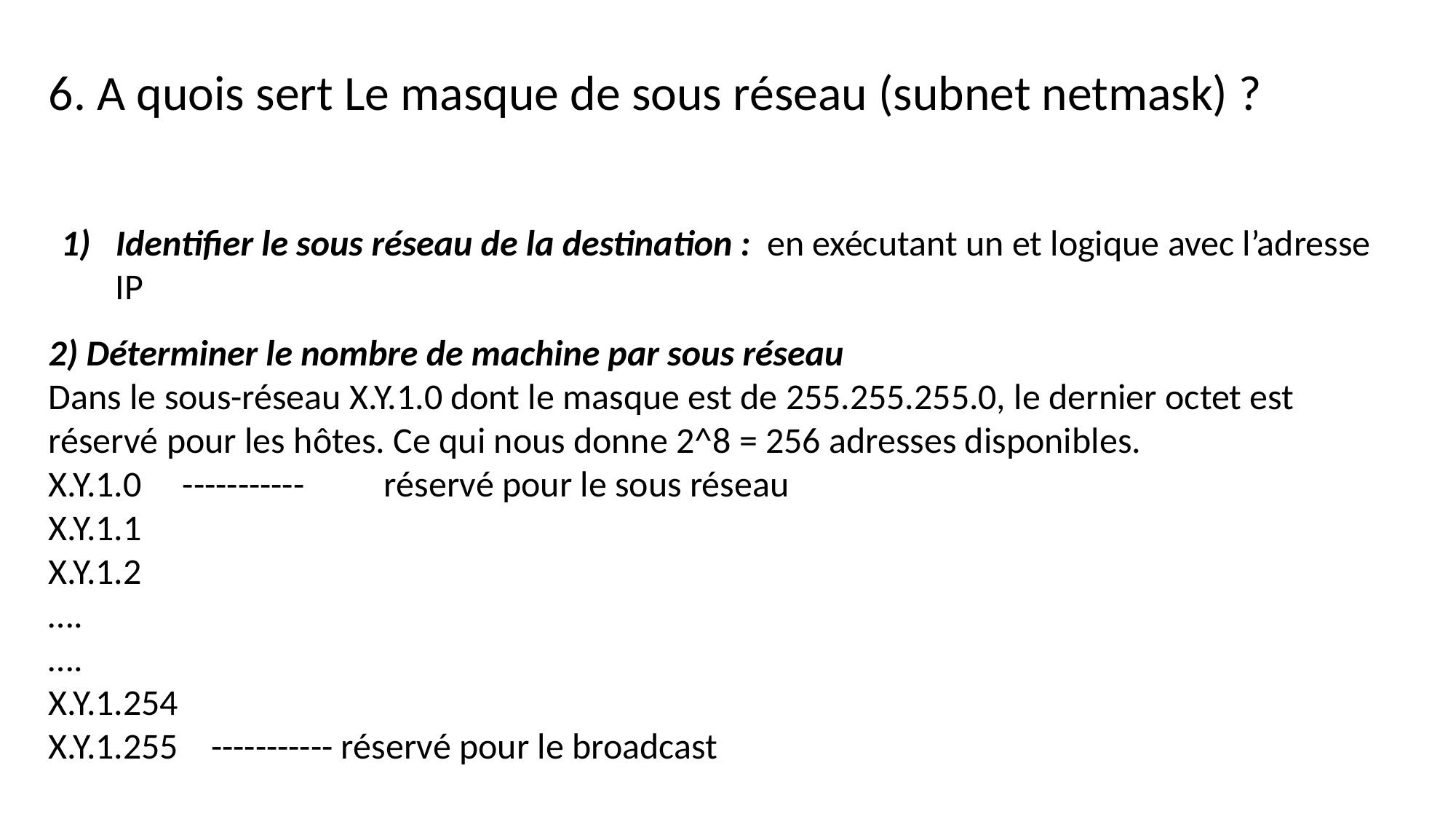

# 6. A quois sert Le masque de sous réseau (subnet netmask) ?

Identifier le sous réseau de la destination :  en exécutant un et logique avec l’adresse IP
2) Déterminer le nombre de machine par sous réseau
Dans le sous-réseau X.Y.1.0 dont le masque est de 255.255.255.0, le dernier octet est réservé pour les hôtes. Ce qui nous donne 2^8 = 256 adresses disponibles.
X.Y.1.0     -----------	 réservé pour le sous réseau
X.Y.1.1
X.Y.1.2
….
….
X.Y.1.254
X.Y.1.255    ----------- réservé pour le broadcast